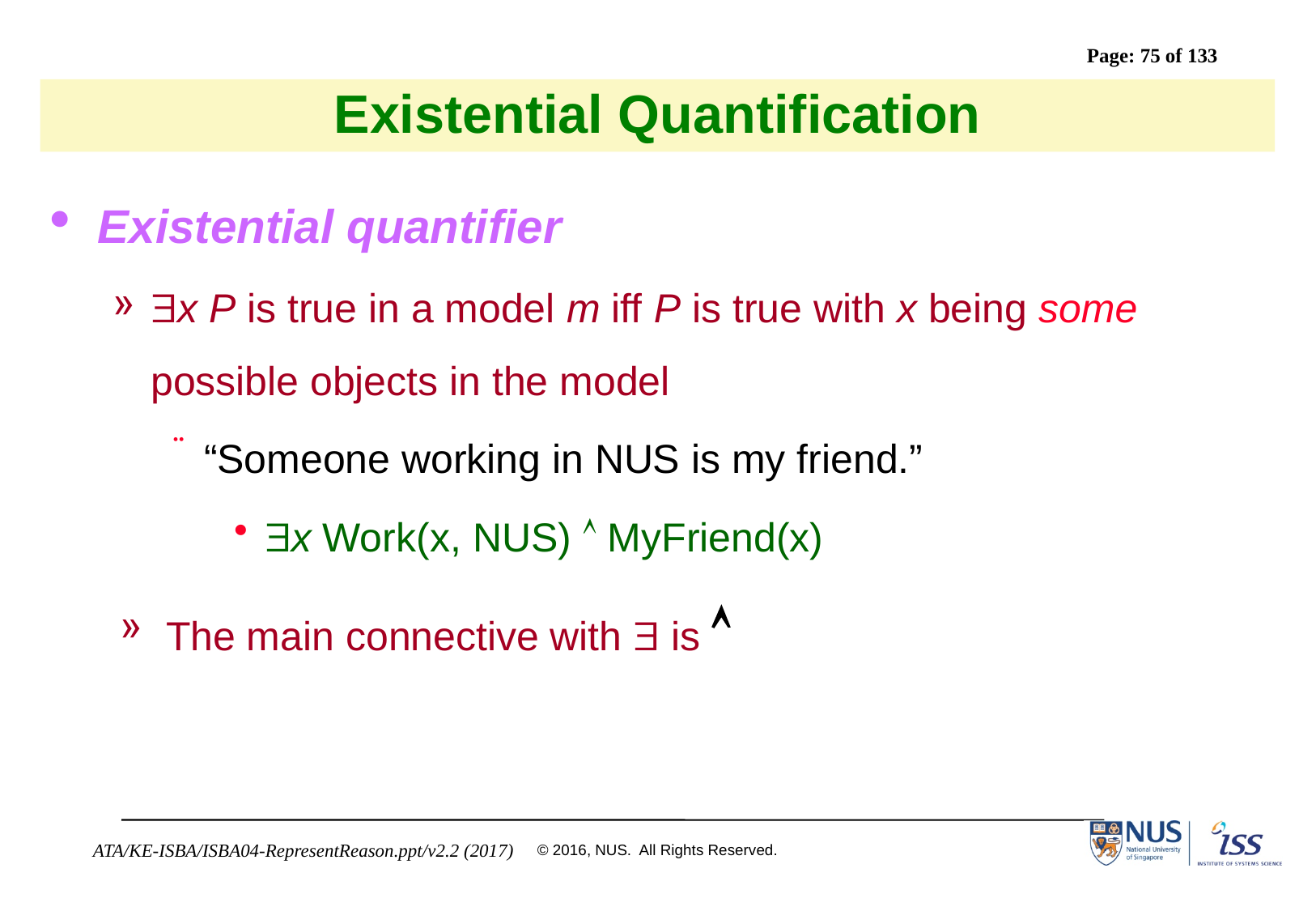

# Existential Quantification
Existential quantifier
∃x P is true in a model m iff P is true with x being some possible objects in the model
“Someone working in NUS is my friend.”
∃x Work(x, NUS) ∧ MyFriend(x)
The main connective with ∃ is ∧